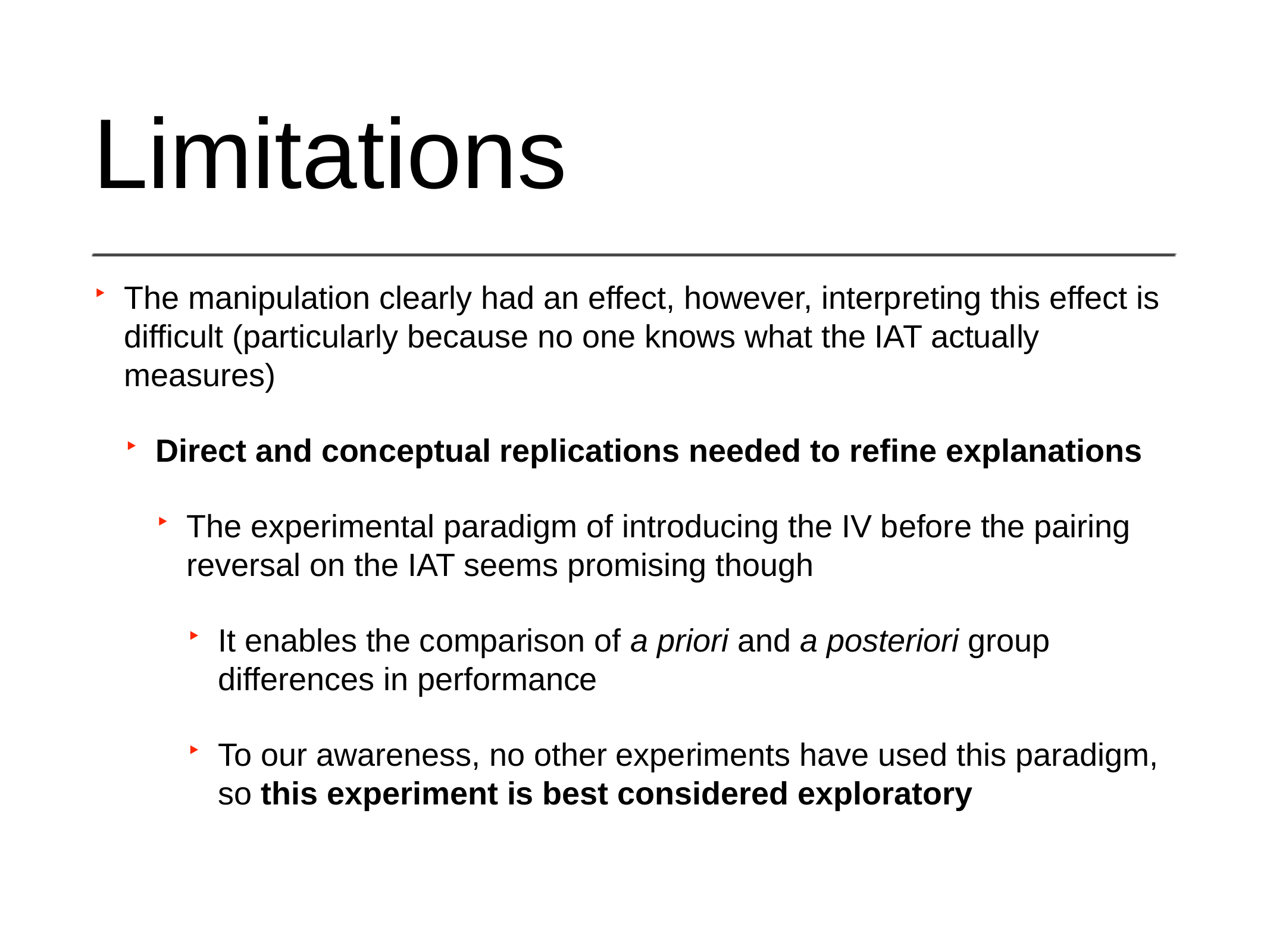

# Limitations
The manipulation clearly had an effect, however, interpreting this effect is difficult (particularly because no one knows what the IAT actually measures)
Direct and conceptual replications needed to refine explanations
The experimental paradigm of introducing the IV before the pairing reversal on the IAT seems promising though
It enables the comparison of a priori and a posteriori group differences in performance
To our awareness, no other experiments have used this paradigm, so this experiment is best considered exploratory